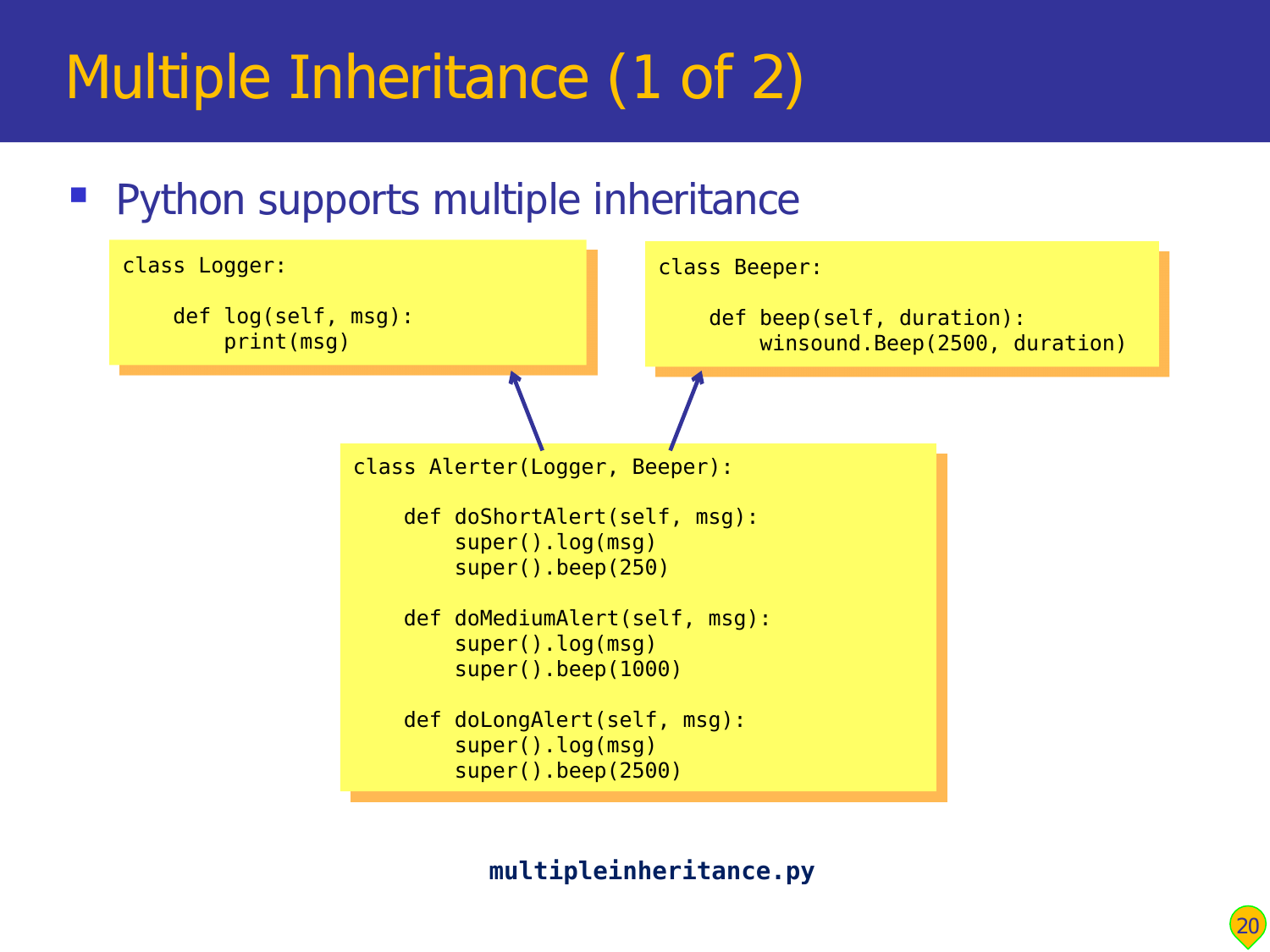

# Multiple Inheritance (1 of 2)
Python supports multiple inheritance
class Logger:

    def log(self, msg):
        print(msg)
class Beeper:

    def beep(self, duration):
        winsound.Beep(2500, duration)
class Alerter(Logger, Beeper):

    def doShortAlert(self, msg):
        super().log(msg)
        super().beep(250)

    def doMediumAlert(self, msg):
        super().log(msg)
        super().beep(1000)

    def doLongAlert(self, msg):
        super().log(msg)
        super().beep(2500)
multipleinheritance.py
20